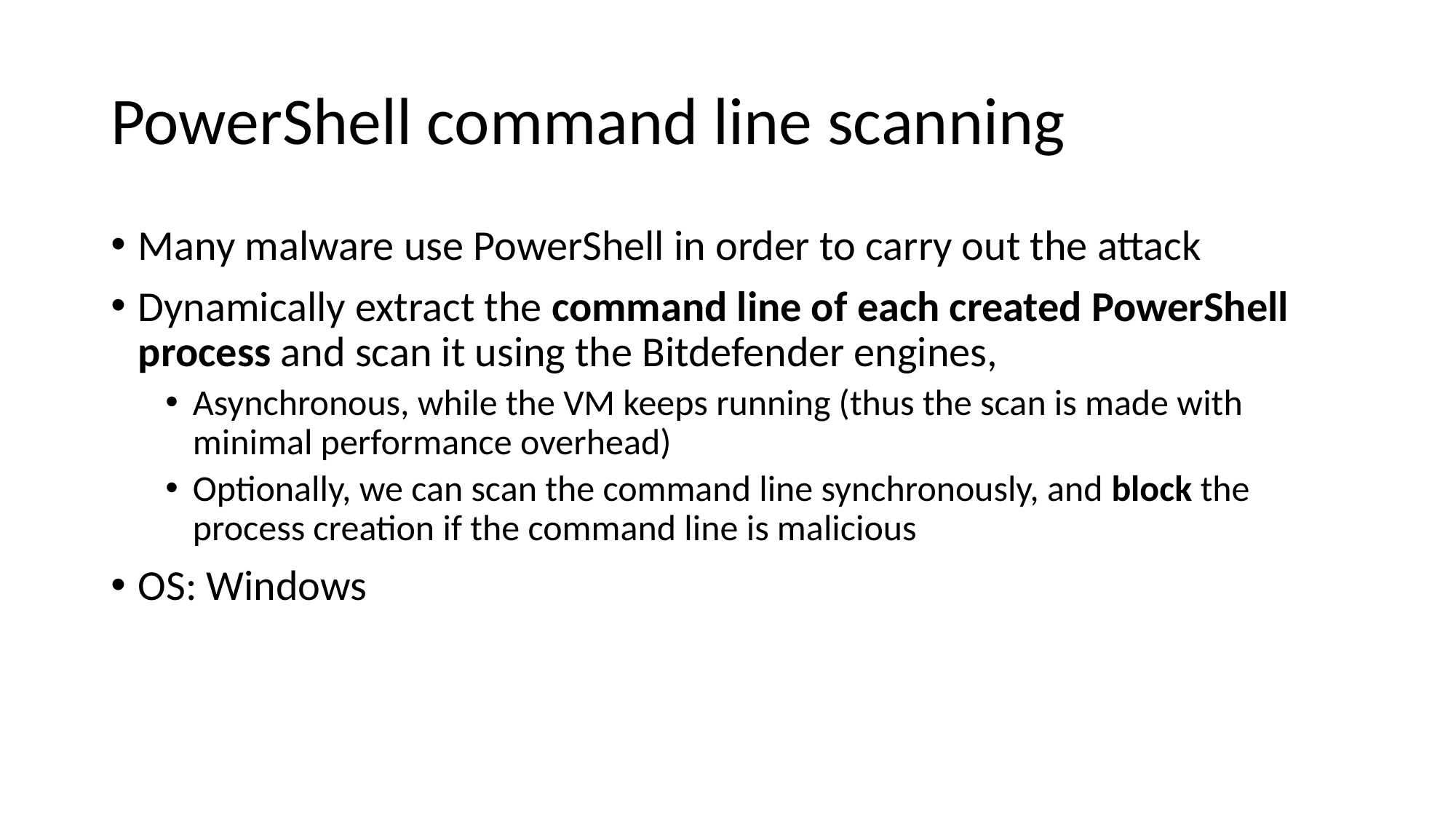

# PowerShell command line scanning
Many malware use PowerShell in order to carry out the attack
Dynamically extract the command line of each created PowerShell process and scan it using the Bitdefender engines,
Asynchronous, while the VM keeps running (thus the scan is made with minimal performance overhead)
Optionally, we can scan the command line synchronously, and block the process creation if the command line is malicious
OS: Windows